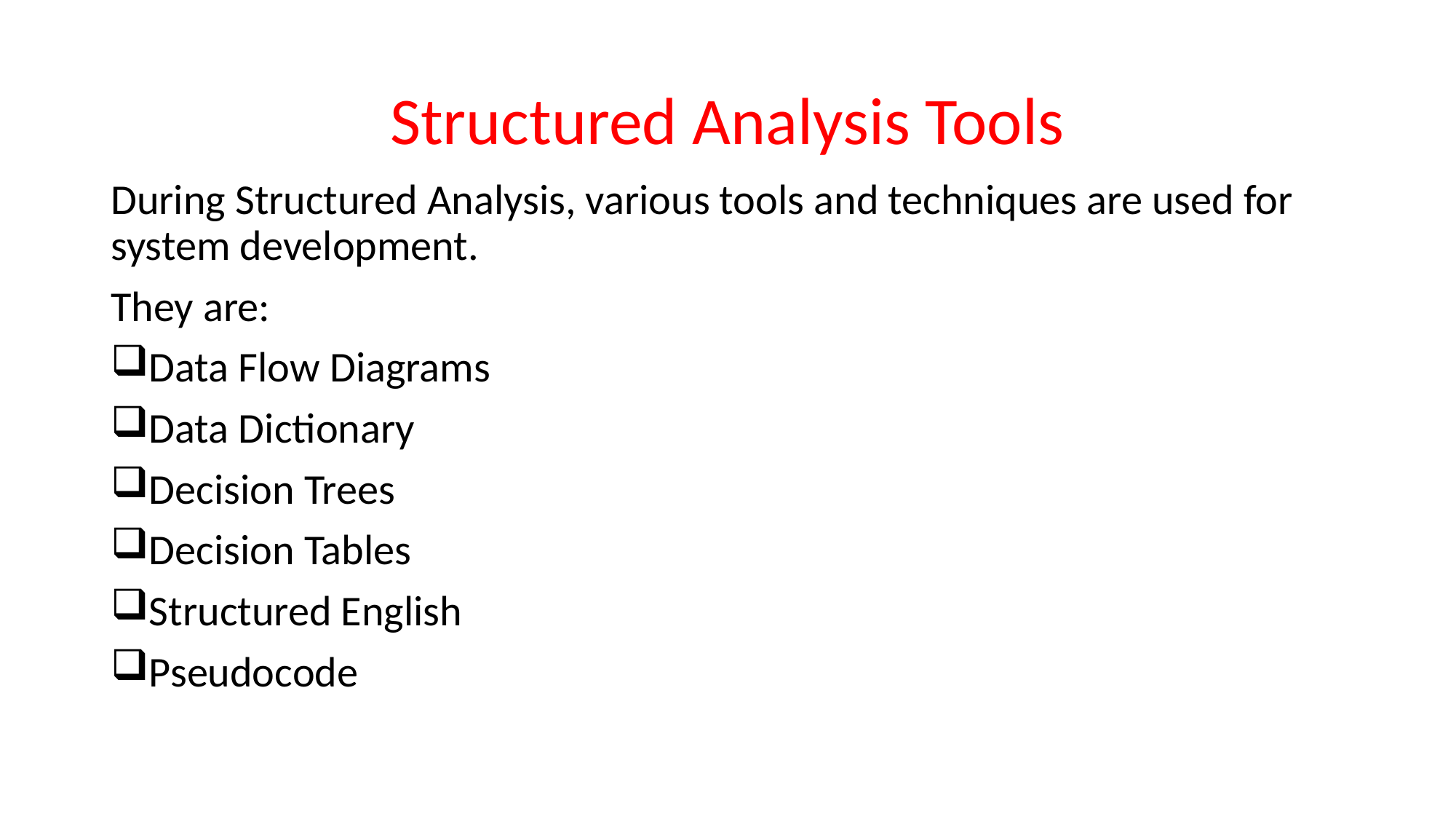

# Structured Analysis Tools
During Structured Analysis, various tools and techniques are used for system development.
They are:
Data Flow Diagrams
Data Dictionary
Decision Trees
Decision Tables
Structured English
Pseudocode